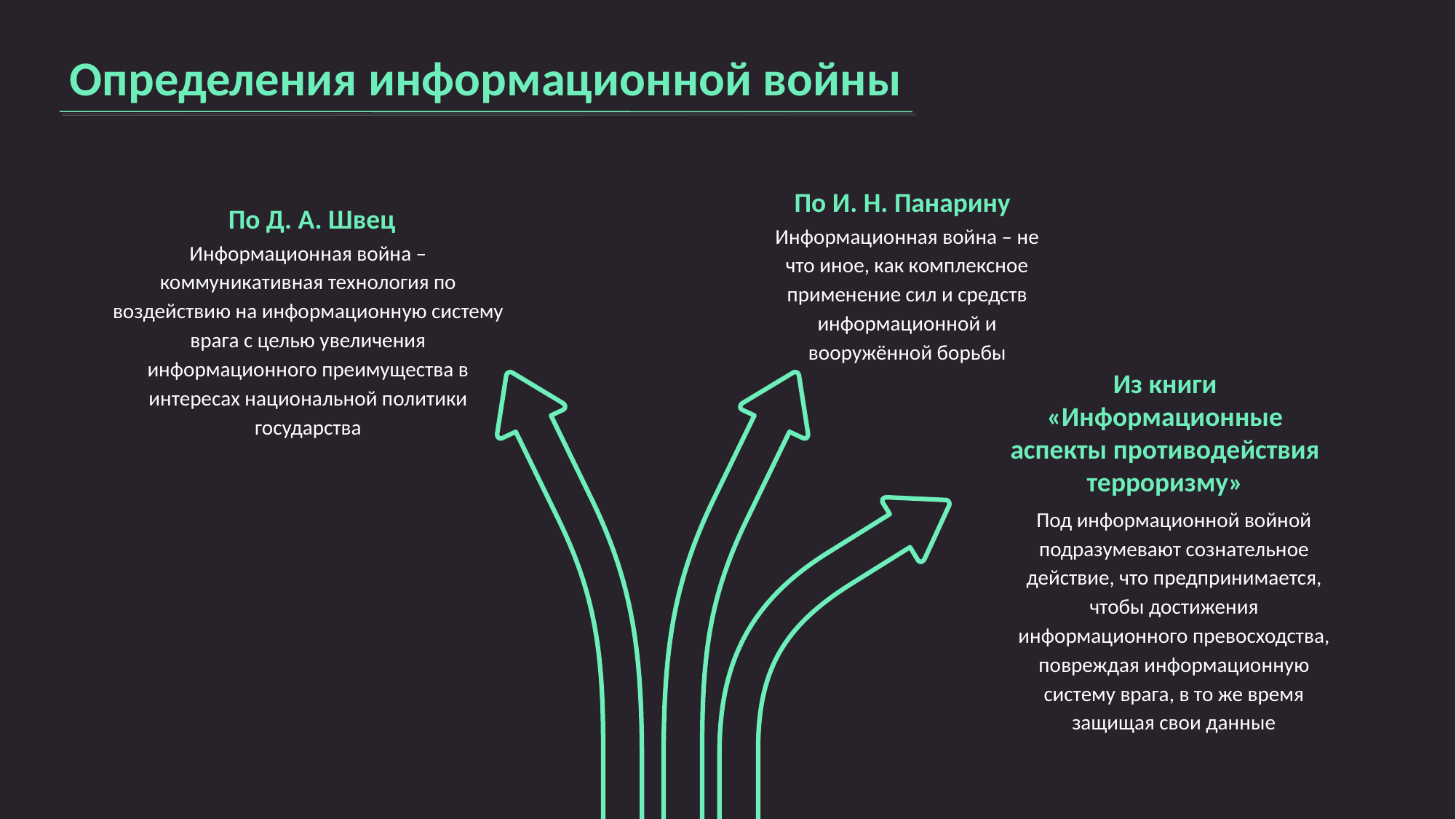

Определения информационной войны

По И. Н. Панарину
Информационная война – не что иное, как комплексное применение сил и средств информационной и вооружённой борьбы
По Д. А. Швец
Информационная война – коммуникативная технология по воздействию на информационную систему врага с целью увеличения информационного преимущества в интересах национальной политики государства
Из книги «Информационные аспекты противодействия терроризму»
Под информационной войной подразумевают сознательное действие, что предпринимается, чтобы достижения информационного превосходства, повреждая информационную систему врага, в то же время защищая свои данные